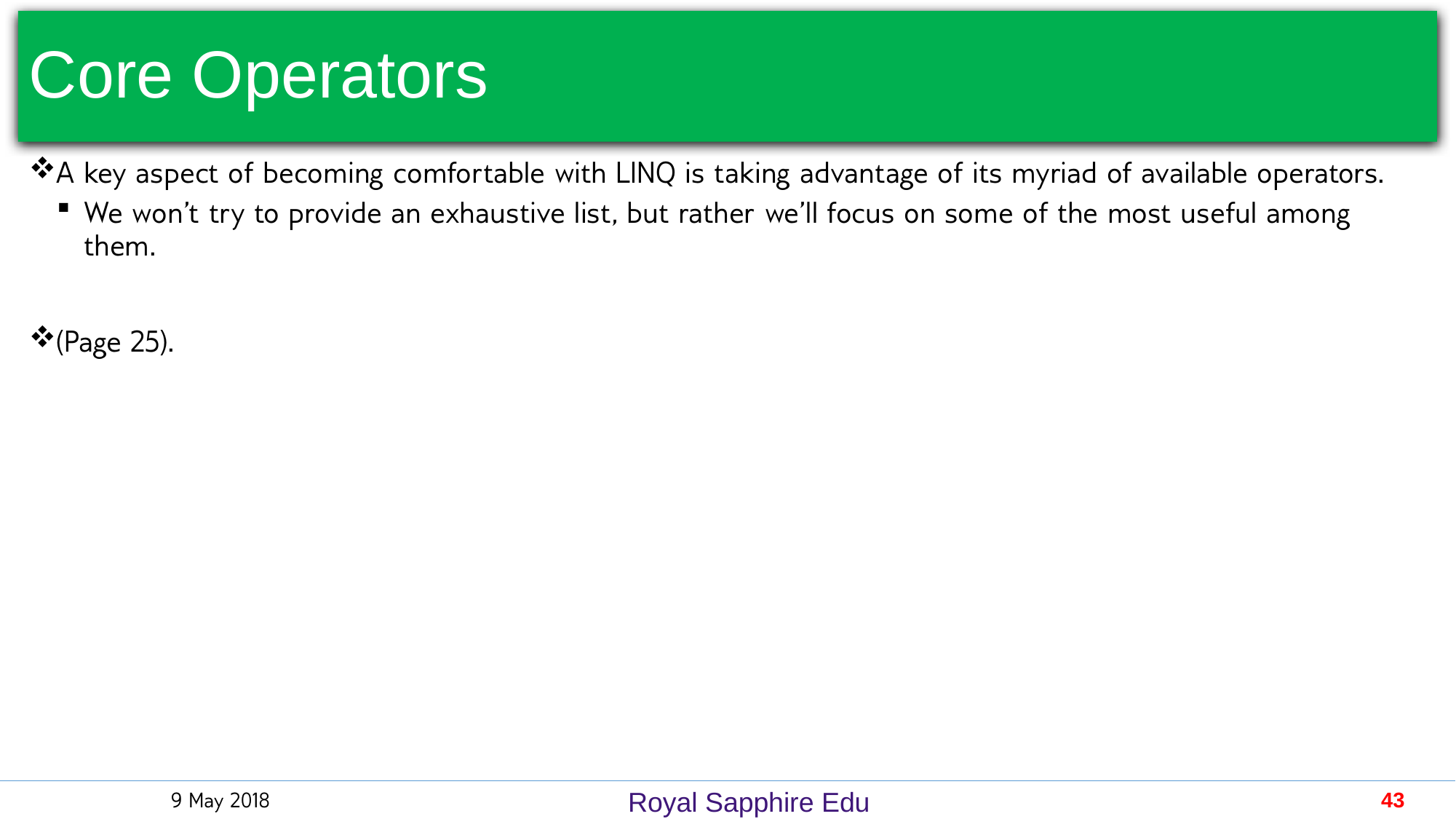

# Core Operators
A key aspect of becoming comfortable with LINQ is taking advantage of its myriad of available operators.
We won’t try to provide an exhaustive list, but rather we’ll focus on some of the most useful among them.

(Page 25).
9 May 2018
43